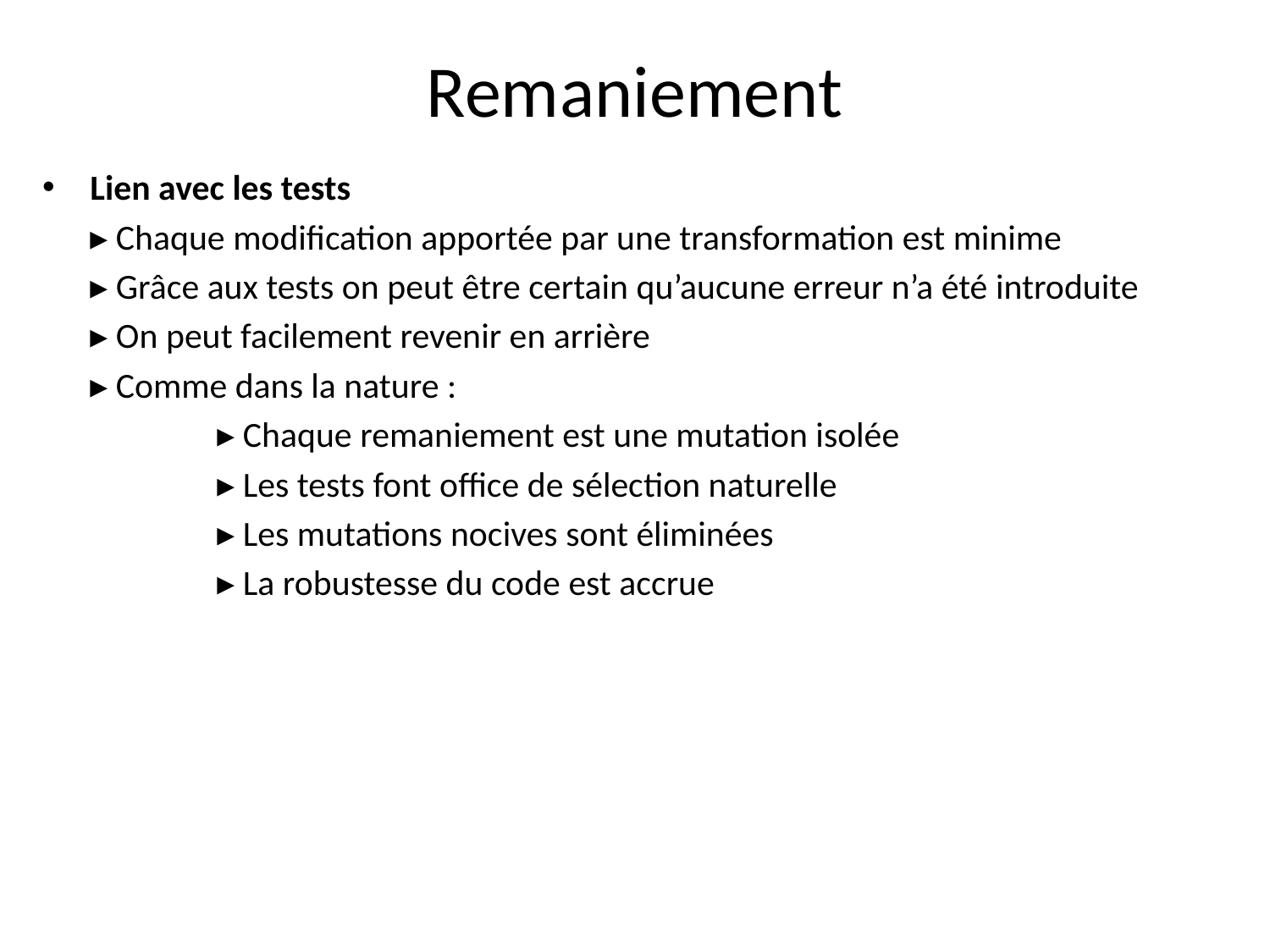

# Remaniement
Lien avec les tests
	▸ Chaque modification apportée par une transformation est minime
	▸ Grâce aux tests on peut être certain qu’aucune erreur n’a été introduite
	▸ On peut facilement revenir en arrière
	▸ Comme dans la nature :
		▸ Chaque remaniement est une mutation isolée
		▸ Les tests font office de sélection naturelle
		▸ Les mutations nocives sont éliminées
		▸ La robustesse du code est accrue